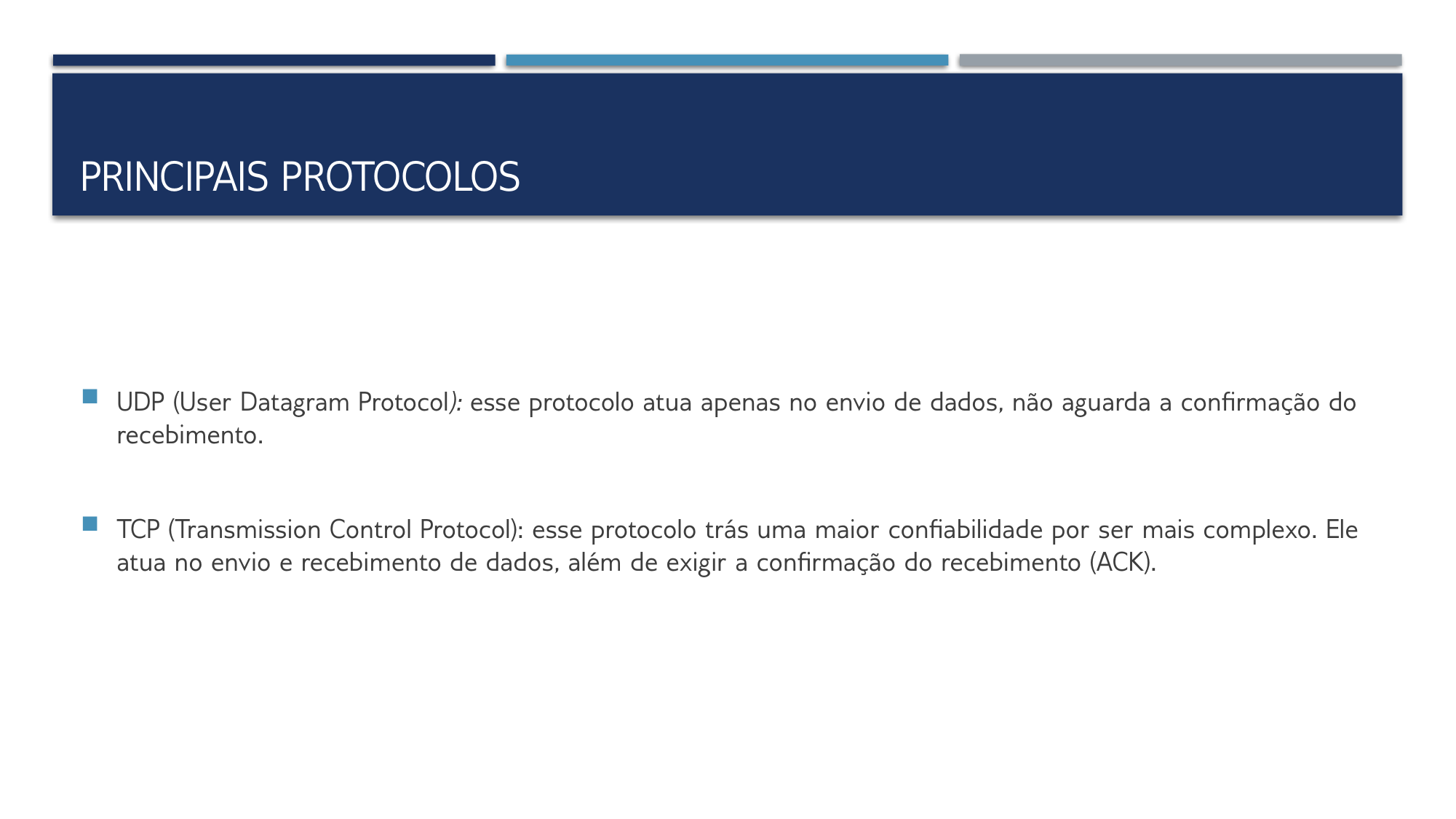

# Principais protocolos

UDP (User Datagram Protocol): esse protocolo atua apenas no envio de dados, não aguarda a confirmação do recebimento.

TCP (Transmission Control Protocol): esse protocolo trás uma maior confiabilidade por ser mais complexo. Ele atua no envio e recebimento de dados, além de exigir a confirmação do recebimento (ACK).